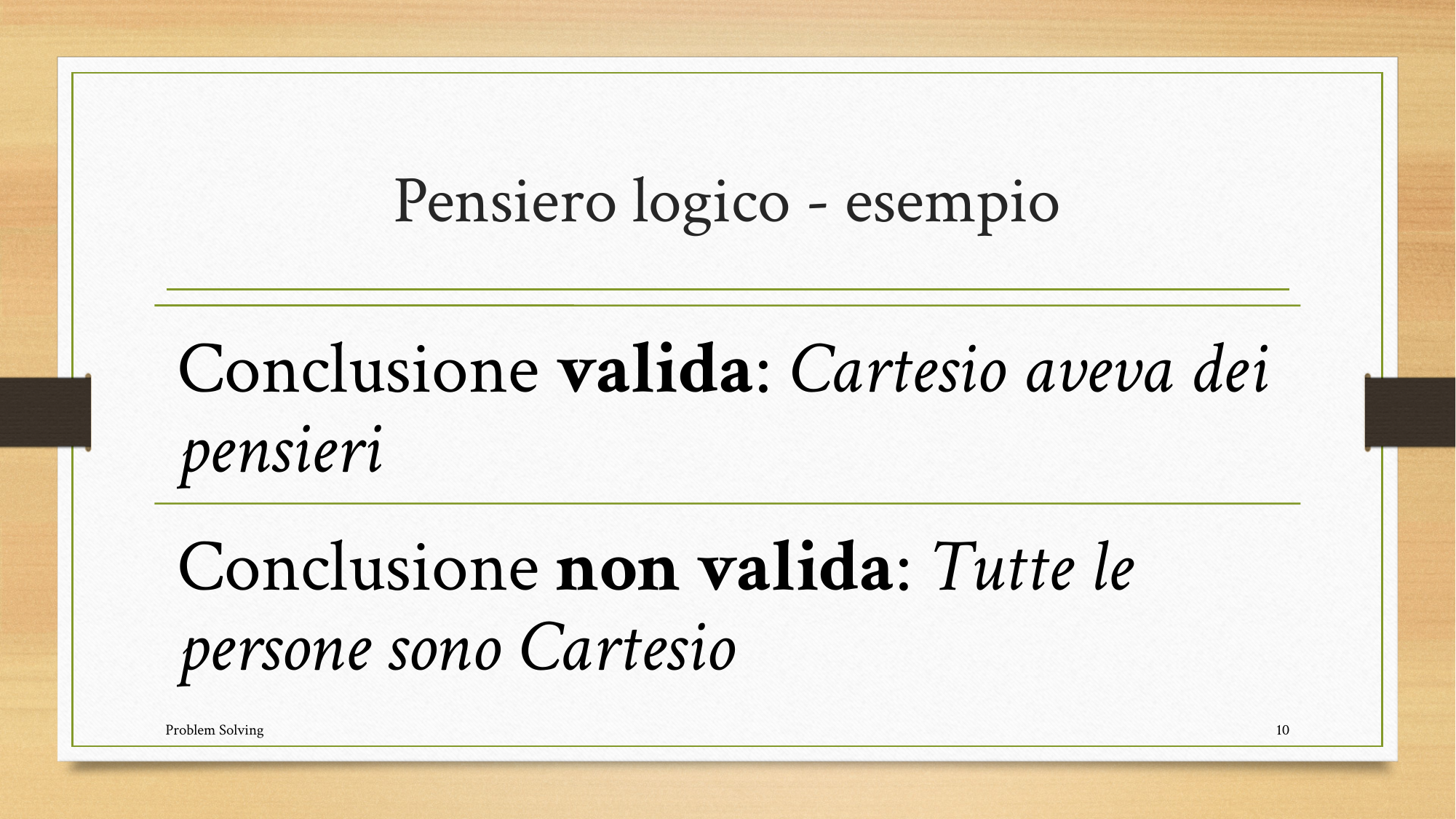

# Pensiero logico - esempio
Conclusione valida: Cartesio aveva dei pensieri
Conclusione non valida: Tutte le persone sono Cartesio
Problem Solving
10